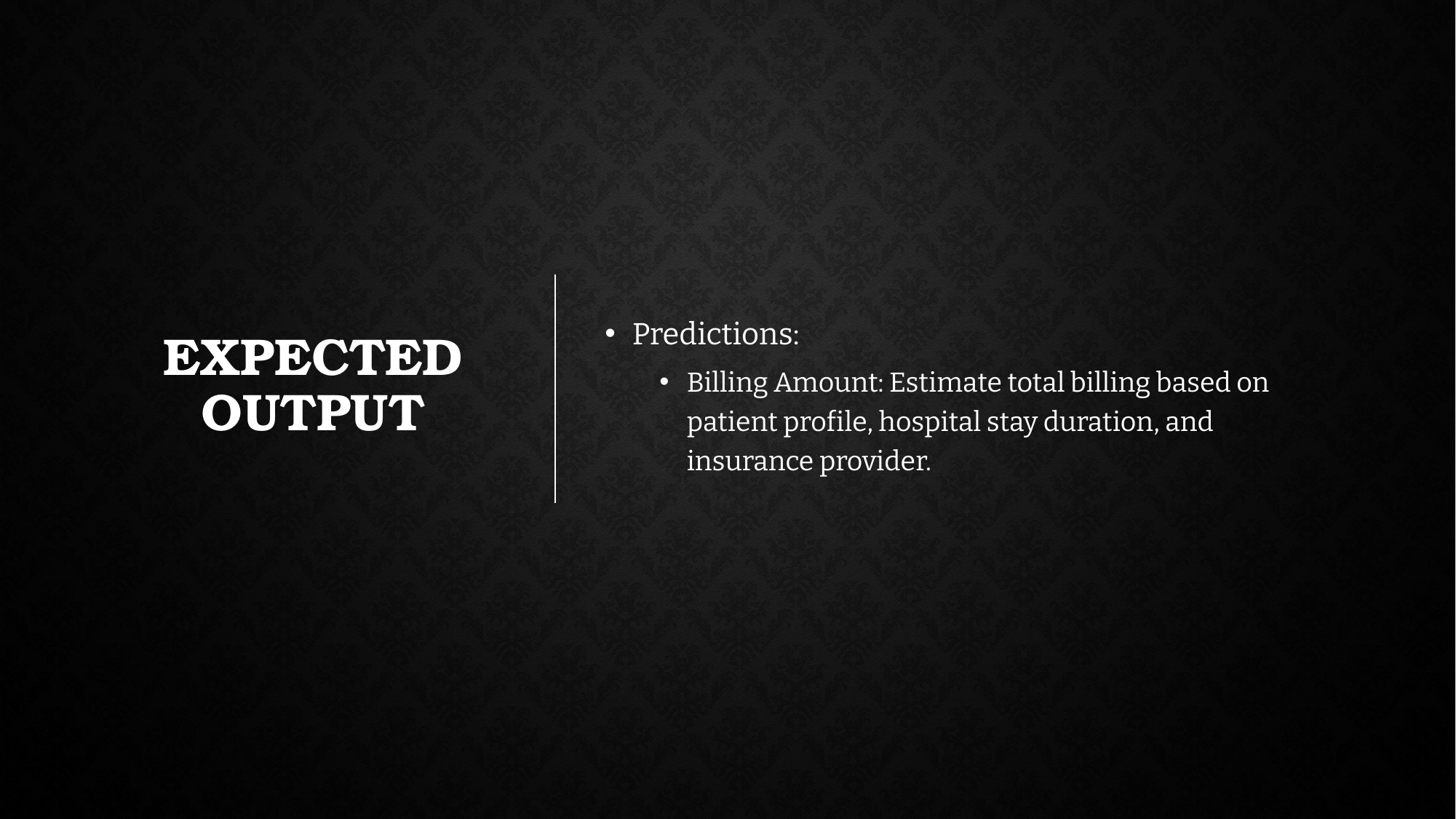

# Expected Output
Predictions:
Billing Amount: Estimate total billing based on patient profile, hospital stay duration, and insurance provider.